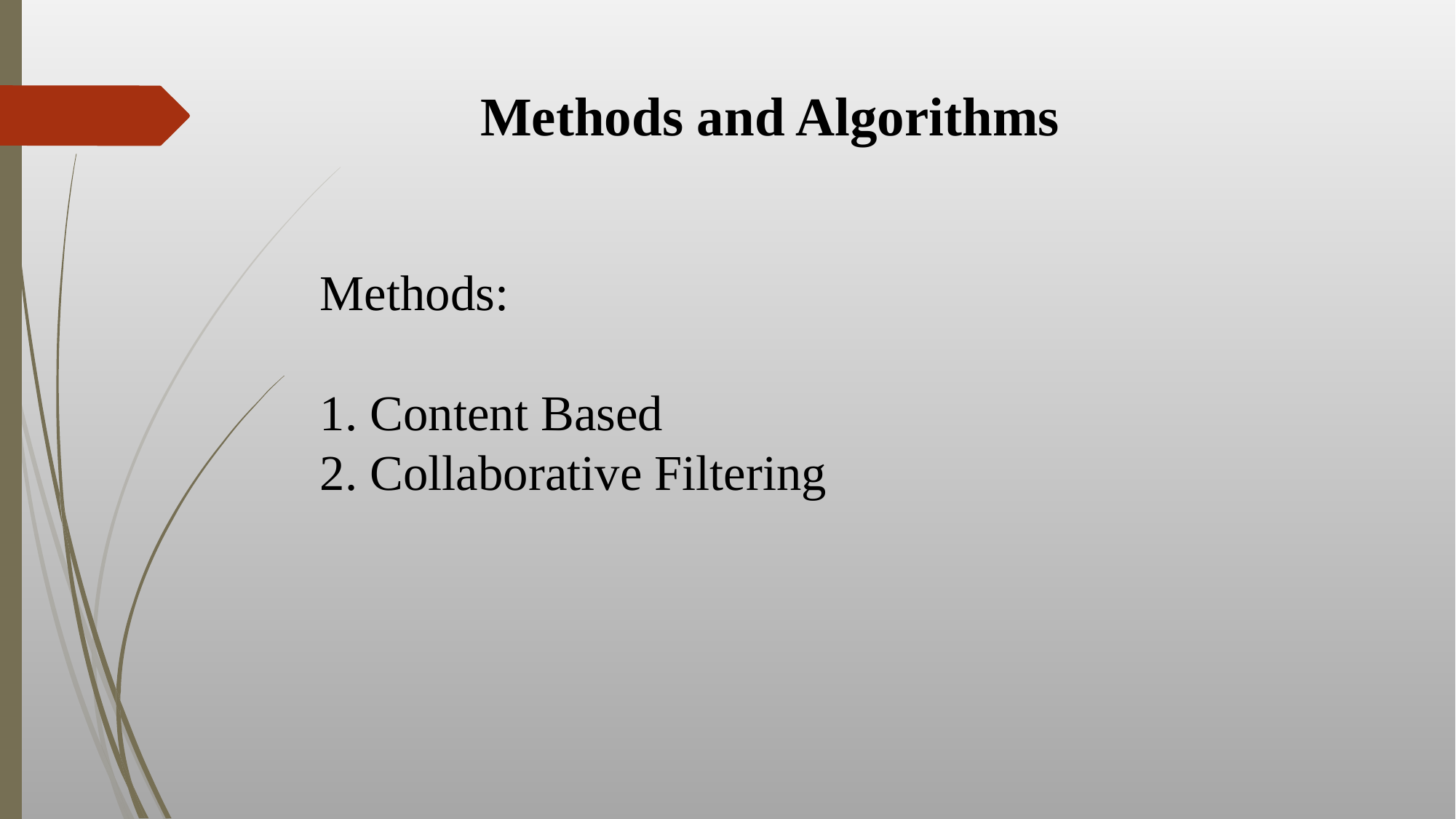

# Methods and Algorithms
Methods:

1. Content Based
2. Collaborative Filtering